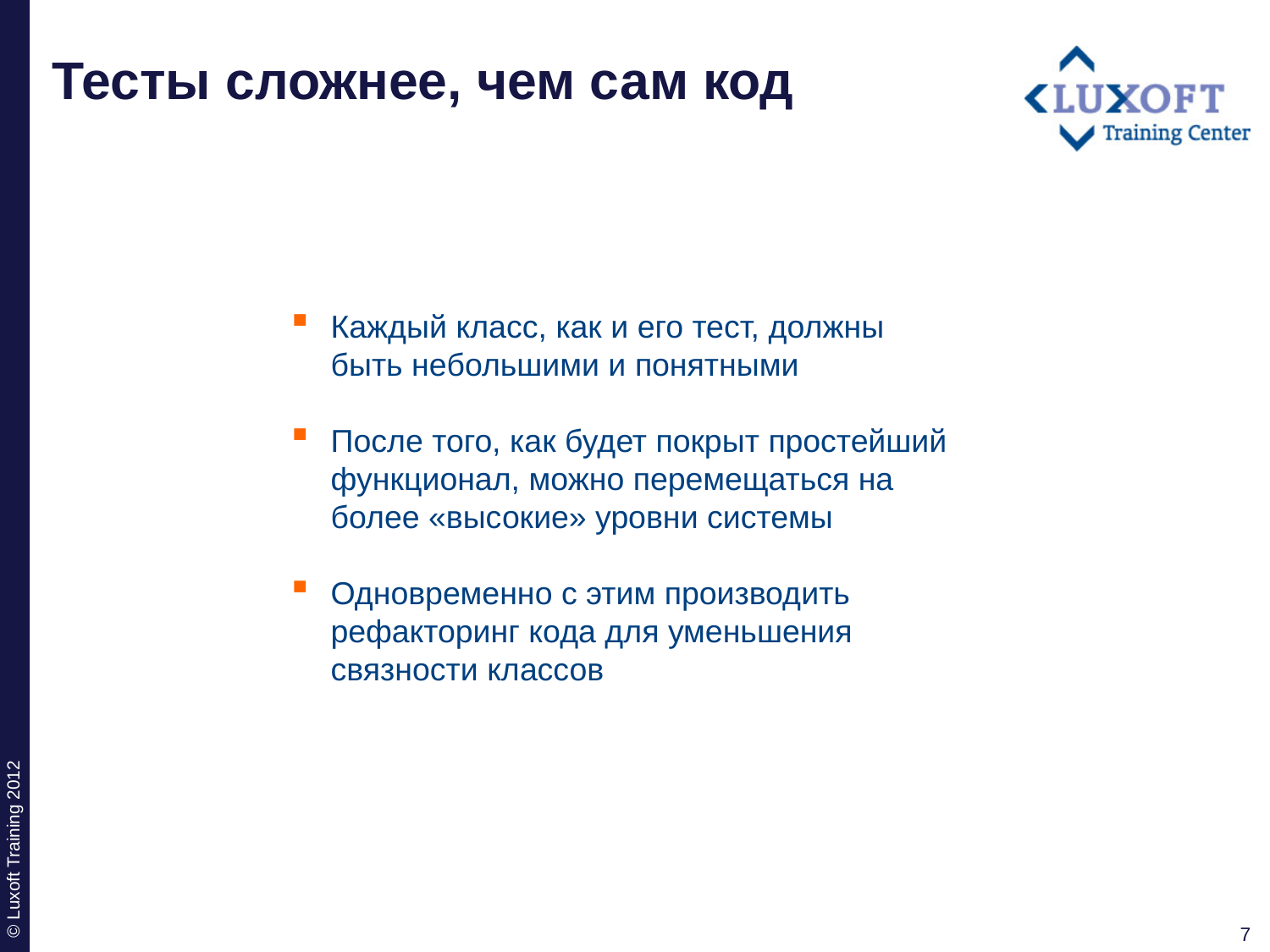

# Тесты сложнее, чем сам код
Каждый класс, как и его тест, должны быть небольшими и понятными

После того, как будет покрыт простейший функционал, можно перемещаться на более «высокие» уровни системы

Одновременно с этим производить рефакторинг кода для уменьшения связности классов